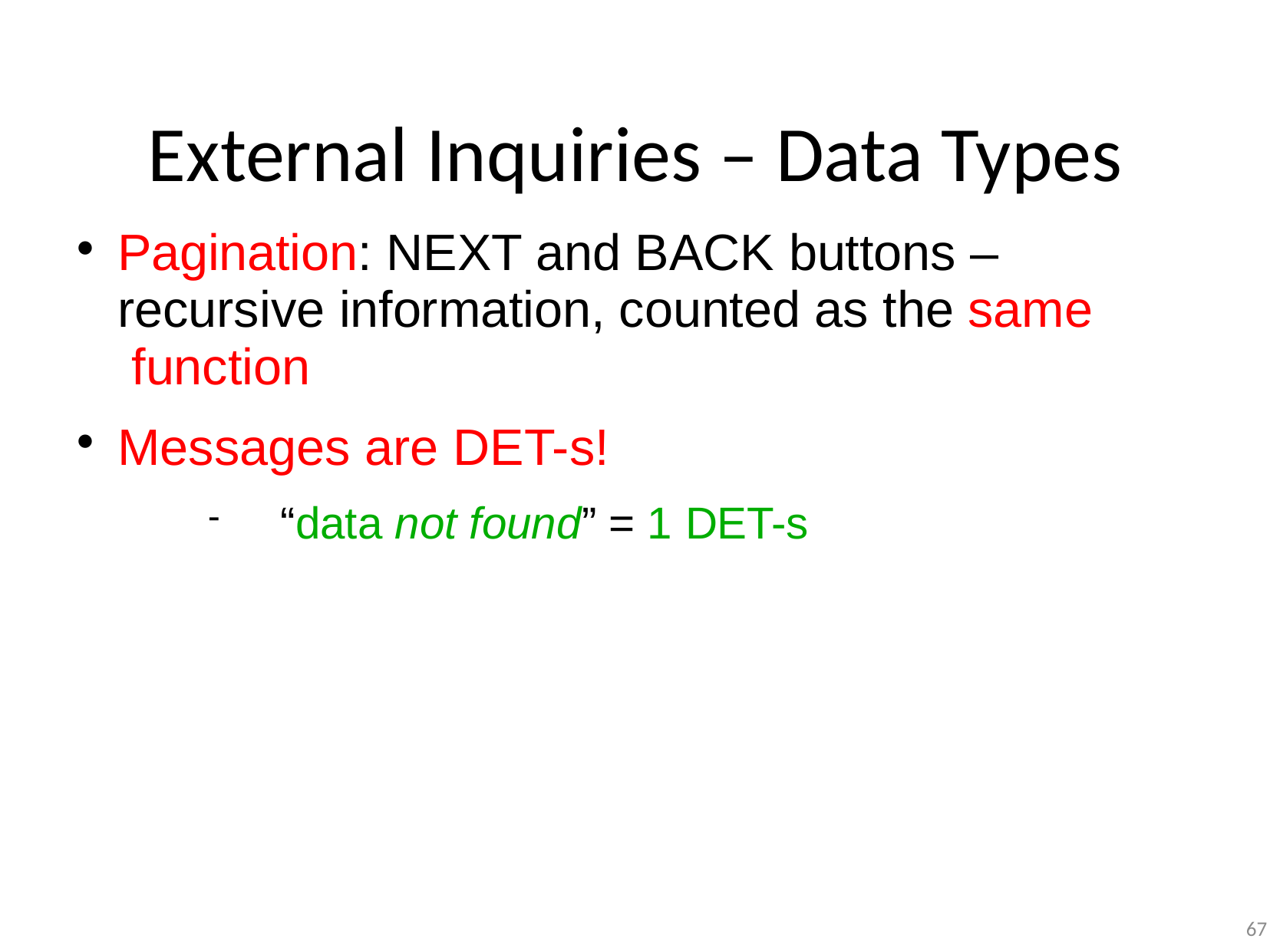

# External Inquiries – Data Types
Pagination: NEXT and BACK buttons –  recursive information, counted as the same  function
Messages are DET-s!
“data not found” = 1 DET-s
67